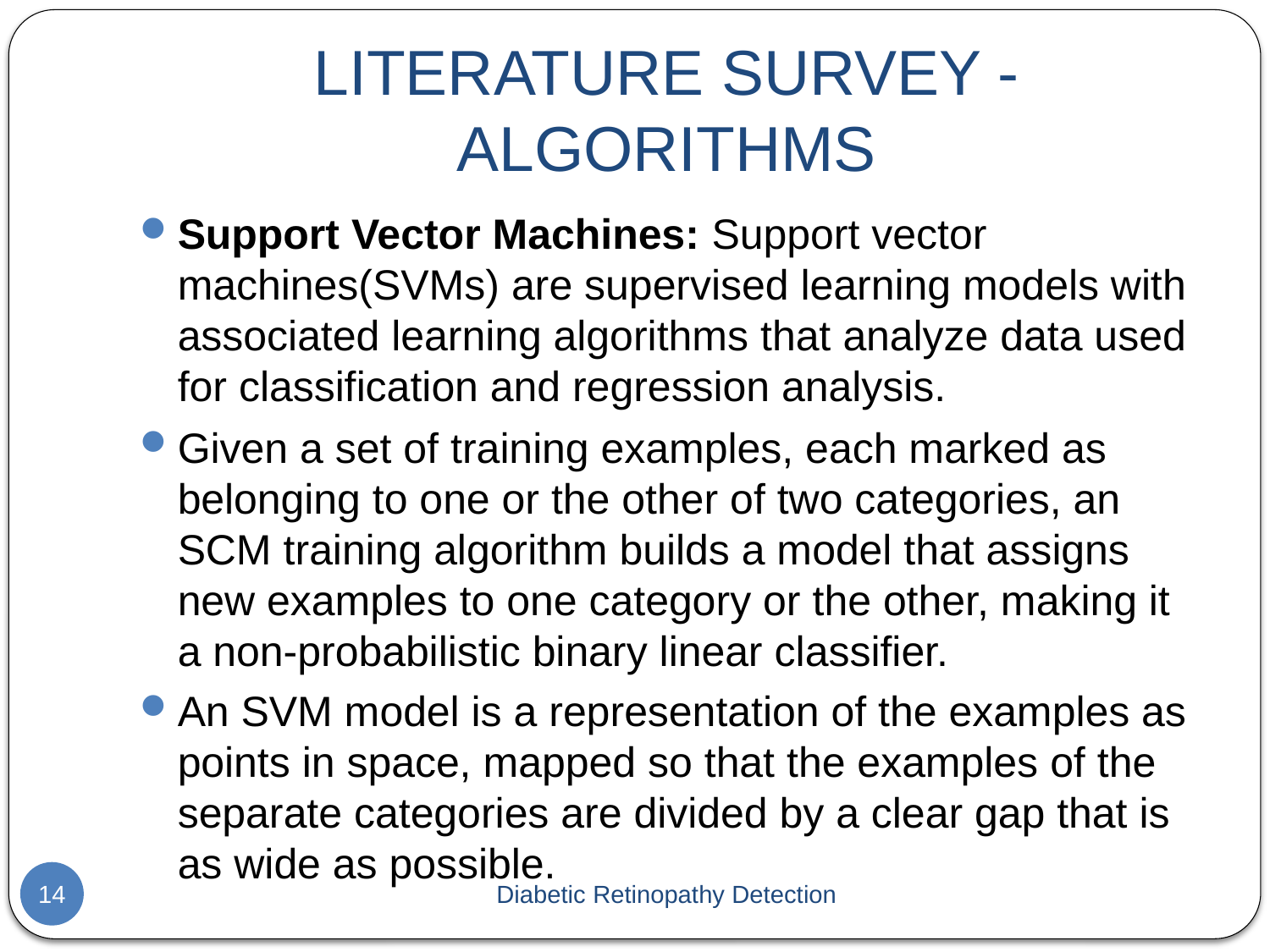

# LITERATURE SURVEY - ALGORITHMS
Support Vector Machines: Support vector machines(SVMs) are supervised learning models with associated learning algorithms that analyze data used for classification and regression analysis.
Given a set of training examples, each marked as belonging to one or the other of two categories, an SCM training algorithm builds a model that assigns new examples to one category or the other, making it a non-probabilistic binary linear classifier.
An SVM model is a representation of the examples as points in space, mapped so that the examples of the separate categories are divided by a clear gap that is as wide as possible.
14
Diabetic Retinopathy Detection